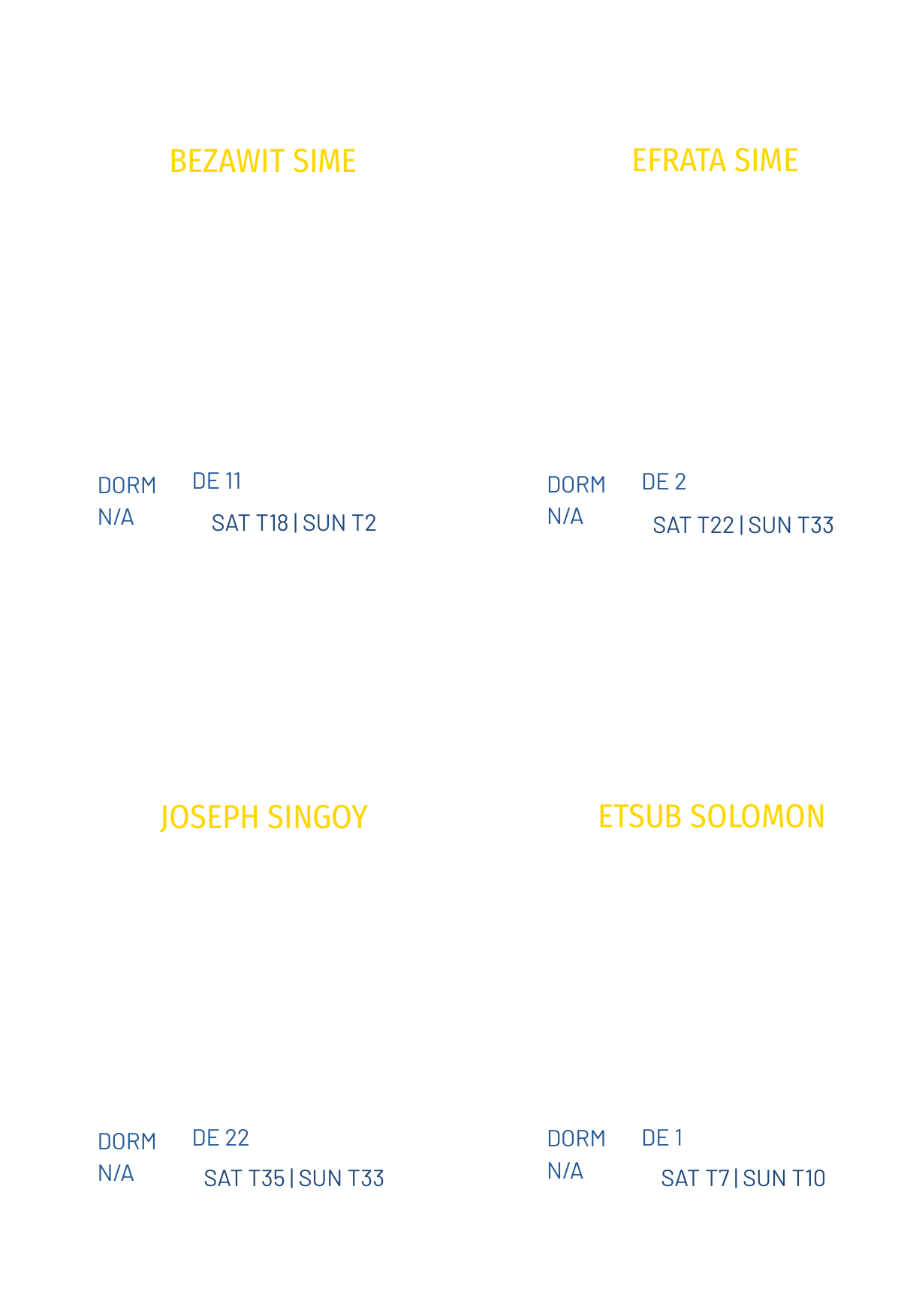

EFRATA SIME
BEZAWIT SIME
ATLANTA CAMPUS MINISTRY
NEW
PARTICIPANT
PARTICIPANT
DE 11
DE 2
DORM
DORM
N/A
N/A
SAT T18 | SUN T2
SAT T22 | SUN T33
ETSUB SOLOMON
JOSEPH SINGOY
ATLANTA CAMPUS MINISTRY
ATLANTA CAMPUS MINISTRY
PARTICIPANT
PARTICIPANT
DE 22
DE 1
DORM
DORM
N/A
N/A
SAT T35 | SUN T33
SAT T7 | SUN T10